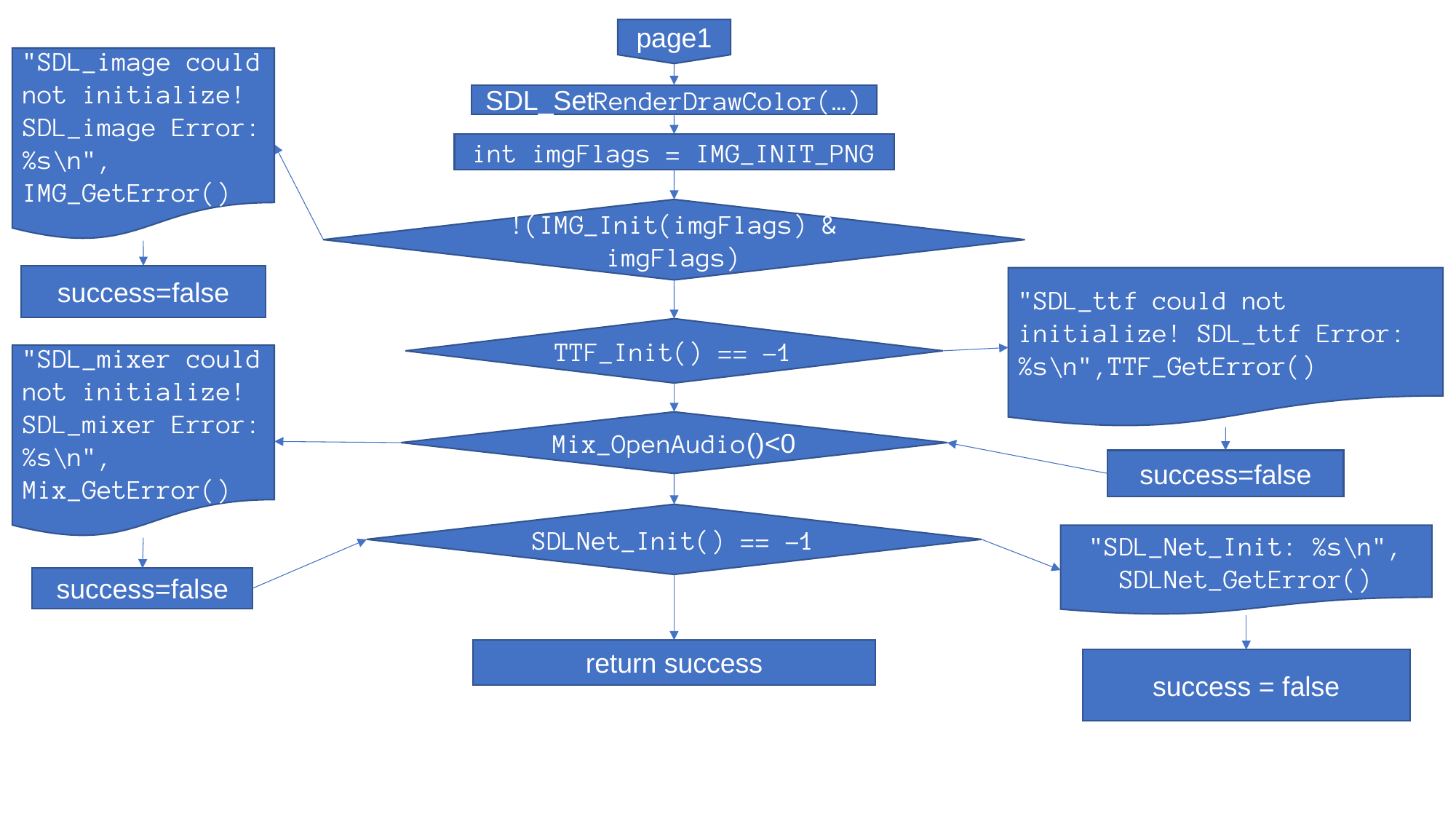

page1
"SDL_image could not initialize! SDL_image Error: %s\n", IMG_GetError()
SDL_SetRenderDrawColor(…)
int imgFlags = IMG_INIT_PNG
!(IMG_Init(imgFlags) & imgFlags)
success=false
"SDL_ttf could not initialize! SDL_ttf Error: %s\n",TTF_GetError()
TTF_Init() == -1
"SDL_mixer could not initialize! SDL_mixer Error: %s\n", Mix_GetError()
Mix_OpenAudio()<0
success=false
SDLNet_Init() == -1
"SDL_Net_Init: %s\n", SDLNet_GetError()
success=false
return success
success = false